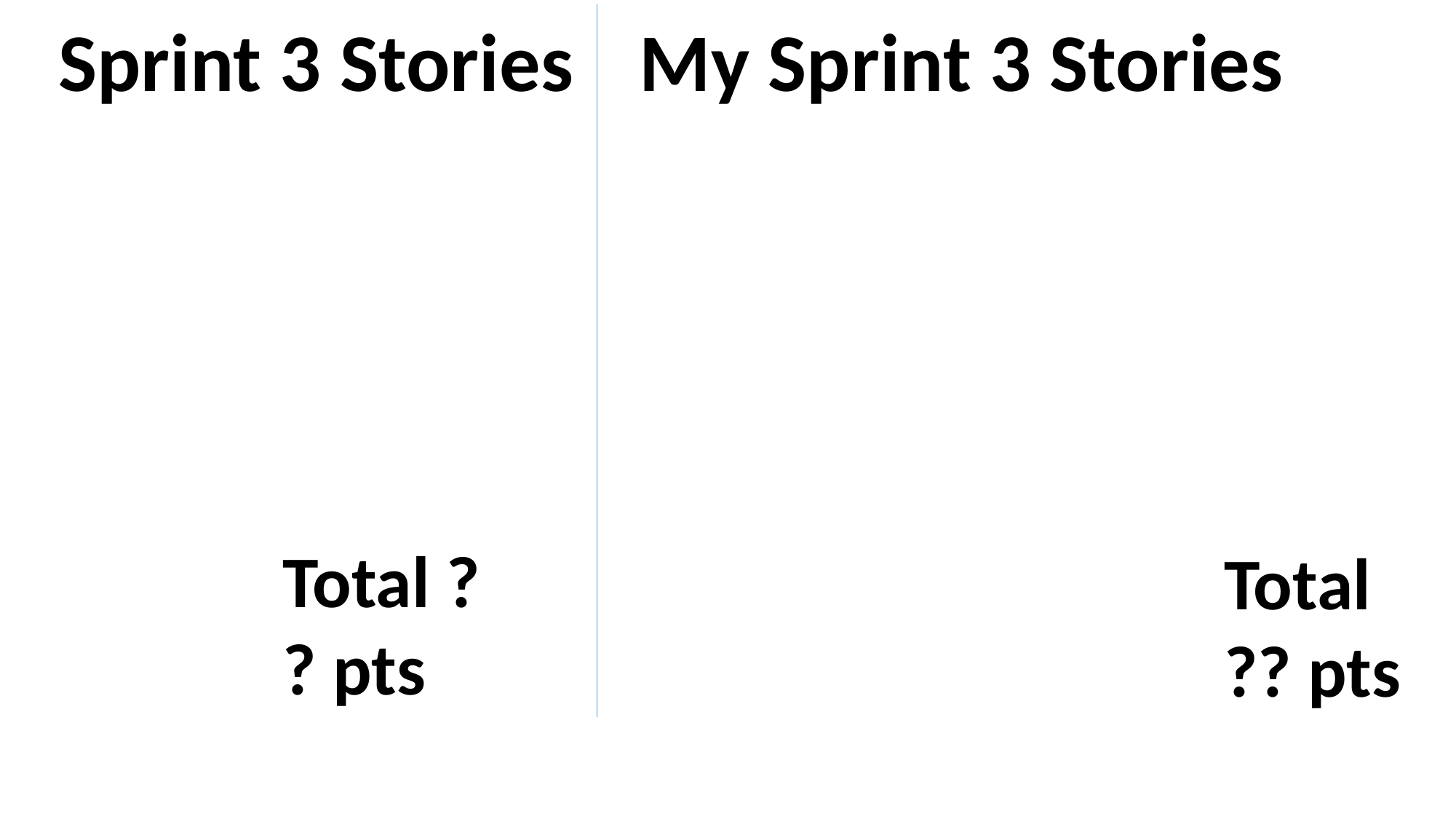

Sprint 3 Stories
My Sprint 3 Stories
Total ?? pts
Total ?? pts